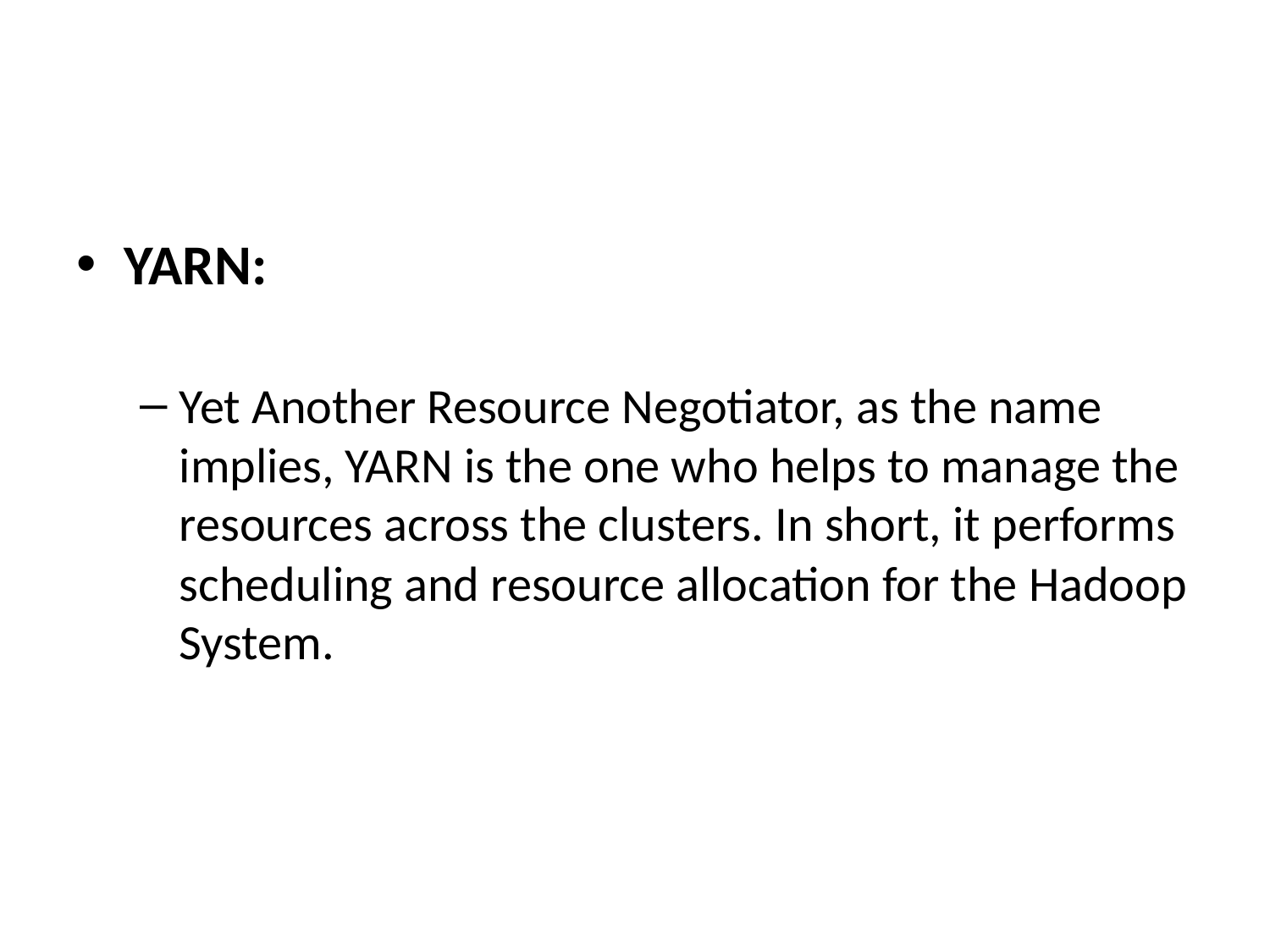

YARN:
Yet Another Resource Negotiator, as the name implies, YARN is the one who helps to manage the resources across the clusters. In short, it performs scheduling and resource allocation for the Hadoop System.